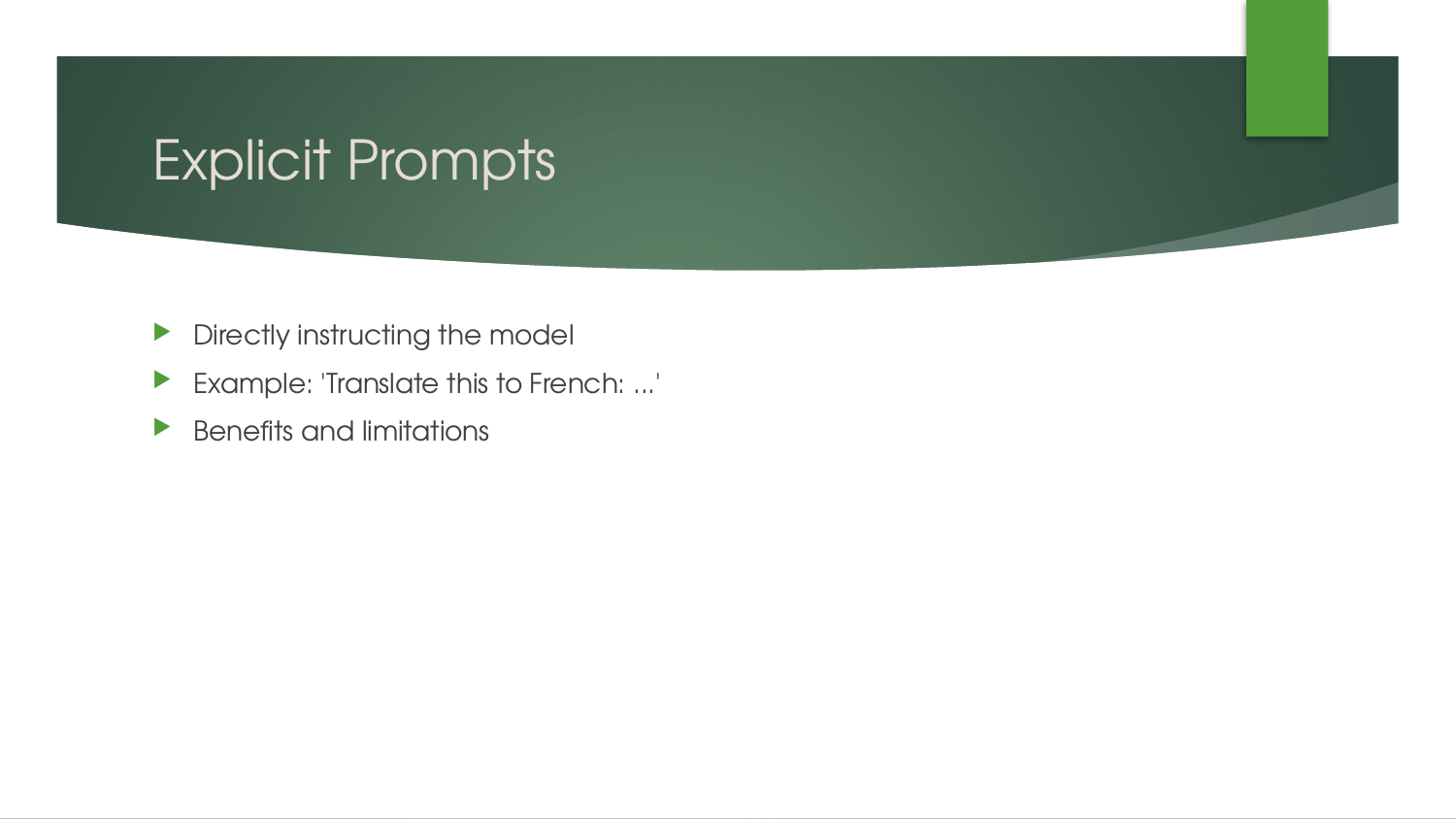

# Explicit Prompts
Directly instructing the model
Example: 'Translate this to French: ...'
Benefits and limitations